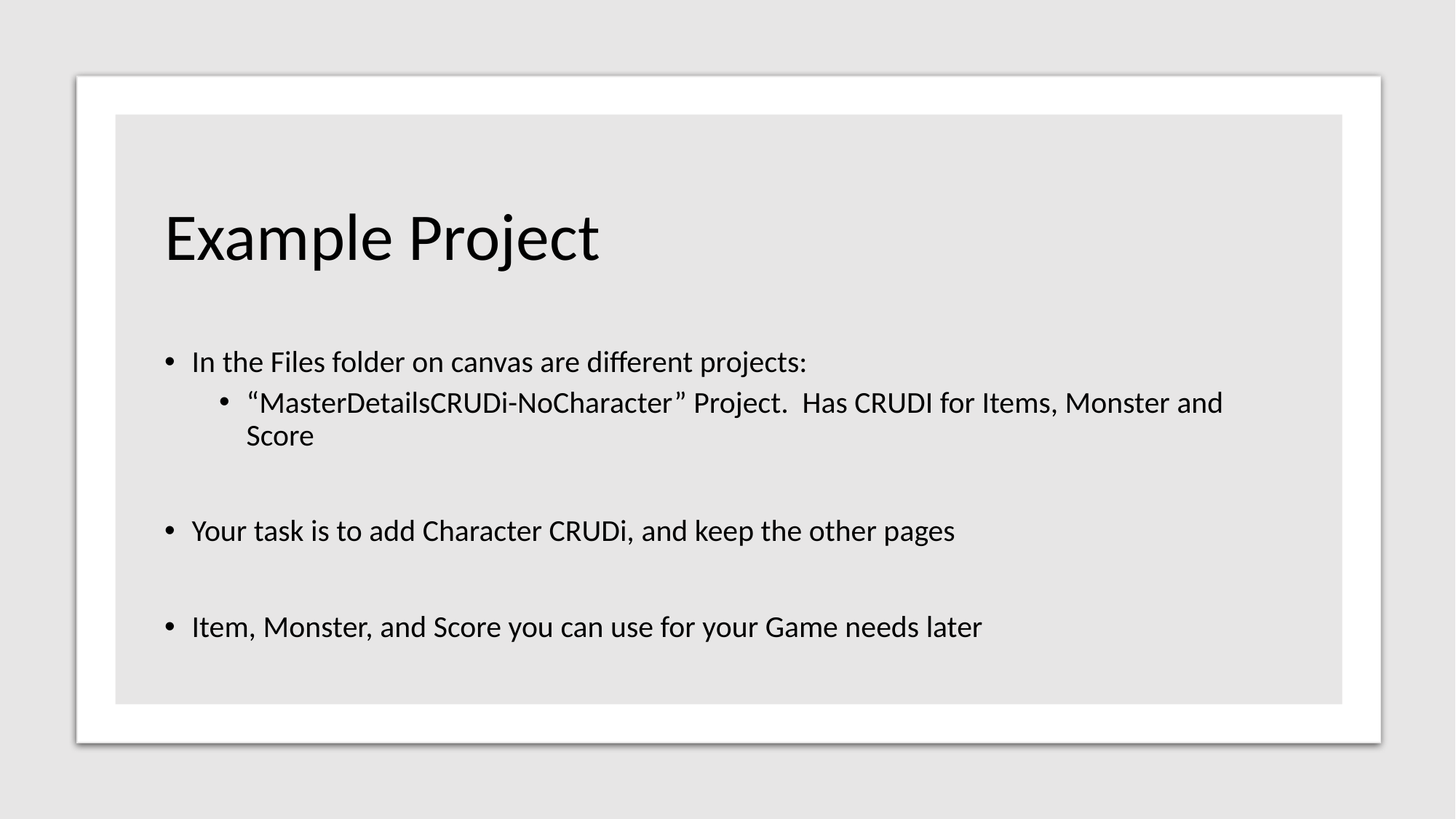

# Example Project
In the Files folder on canvas are different projects:
“MasterDetailsCRUDi-NoCharacter” Project.  Has CRUDI for Items, Monster and Score

Your task is to add Character CRUDi, and keep the other pages

Item, Monster, and Score you can use for your Game needs later